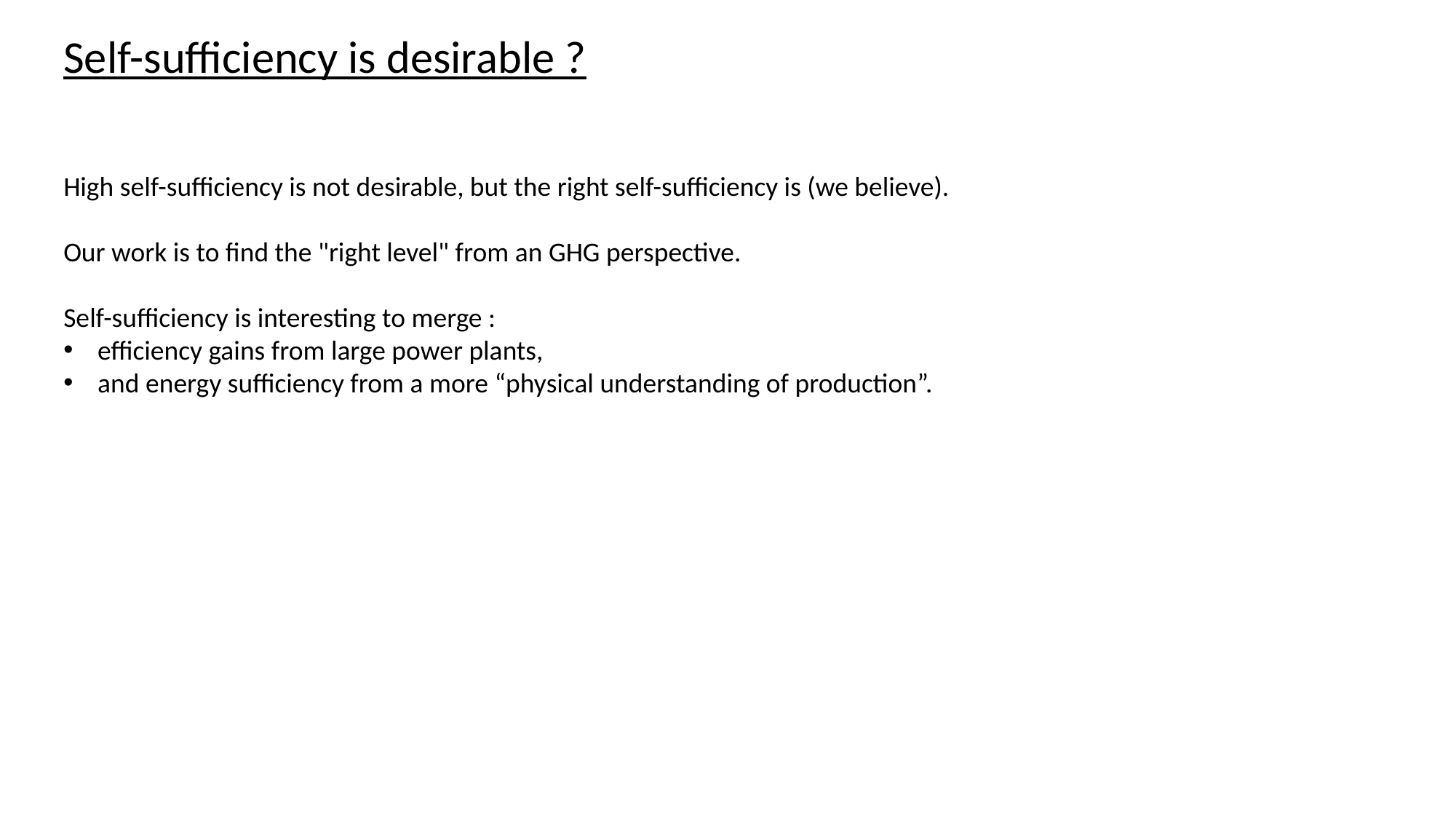

Self-sufficiency is desirable ?

High self-sufficiency is not desirable, but the right self-sufficiency is (we believe).

Our work is to find the "right level" from an GHG perspective.

Self-sufficiency is interesting to merge :
efficiency gains from large power plants,
and energy sufficiency from a more “physical understanding of production”.